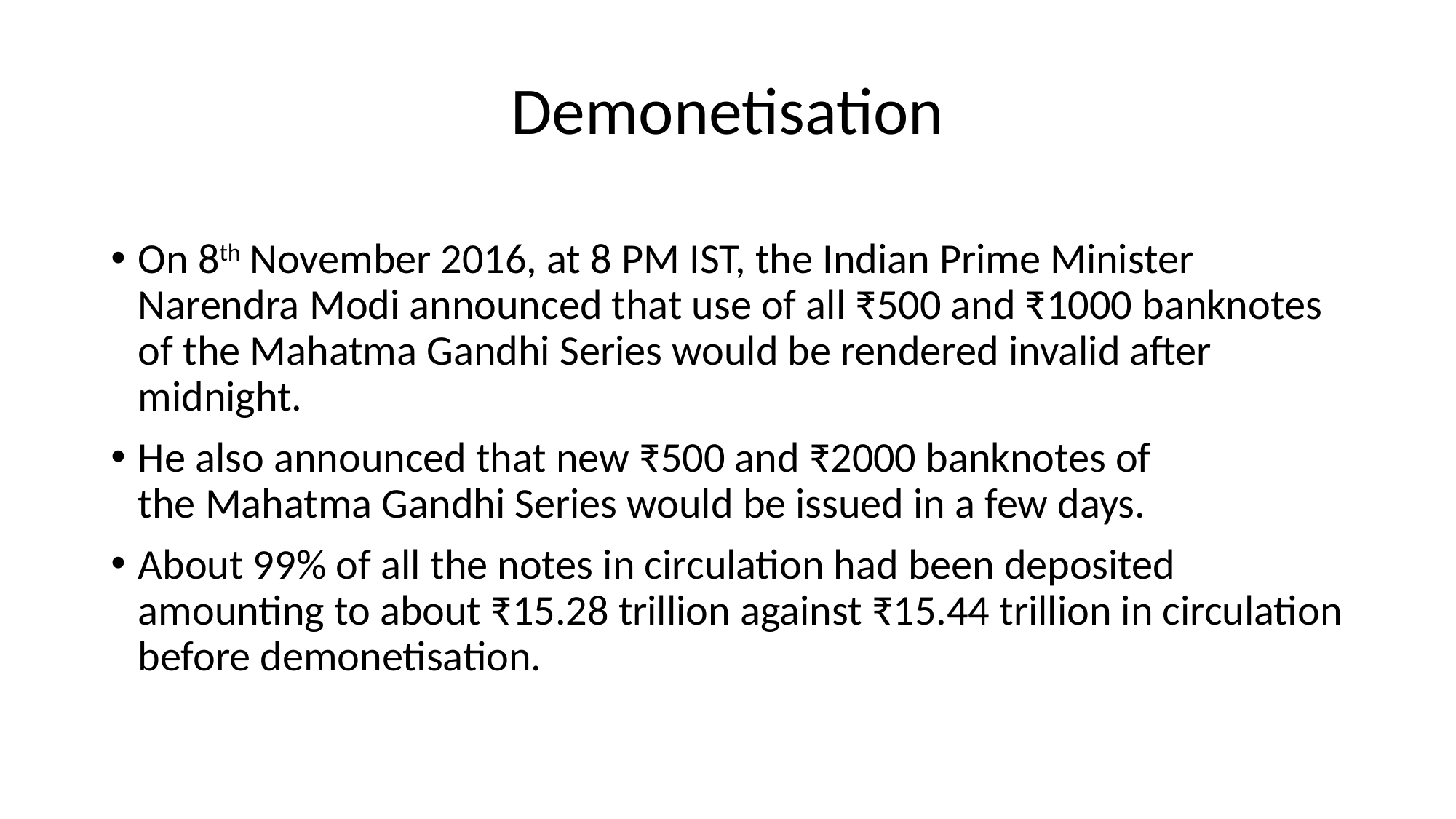

# Demonetisation
On 8th November 2016, at 8 PM IST, the Indian Prime Minister Narendra Modi announced that use of all ₹500 and ₹1000 banknotes of the Mahatma Gandhi Series would be rendered invalid after midnight.
He also announced that new ₹500 and ₹2000 banknotes of the Mahatma Gandhi Series would be issued in a few days.
About 99% of all the notes in circulation had been deposited amounting to about ₹15.28 trillion against ₹15.44 trillion in circulation before demonetisation.